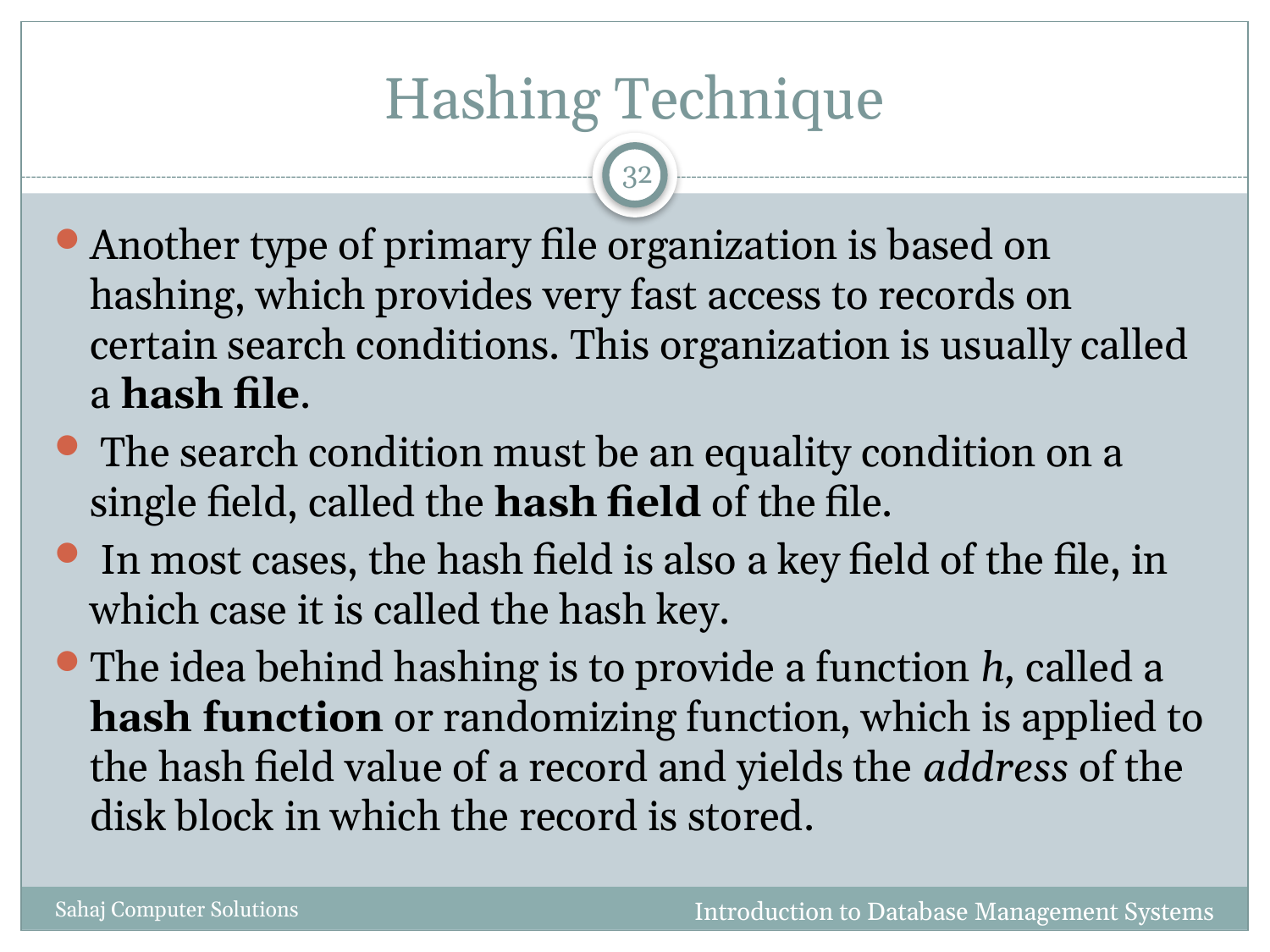

# Hashing Technique
32
Another type of primary file organization is based on hashing, which provides very fast access to records on certain search conditions. This organization is usually called a hash file.
 The search condition must be an equality condition on a single field, called the hash field of the file.
 In most cases, the hash field is also a key field of the file, in which case it is called the hash key.
The idea behind hashing is to provide a function h, called a hash function or randomizing function, which is applied to the hash field value of a record and yields the address of the disk block in which the record is stored.
Introduction to Database Management Systems
Sahaj Computer Solutions